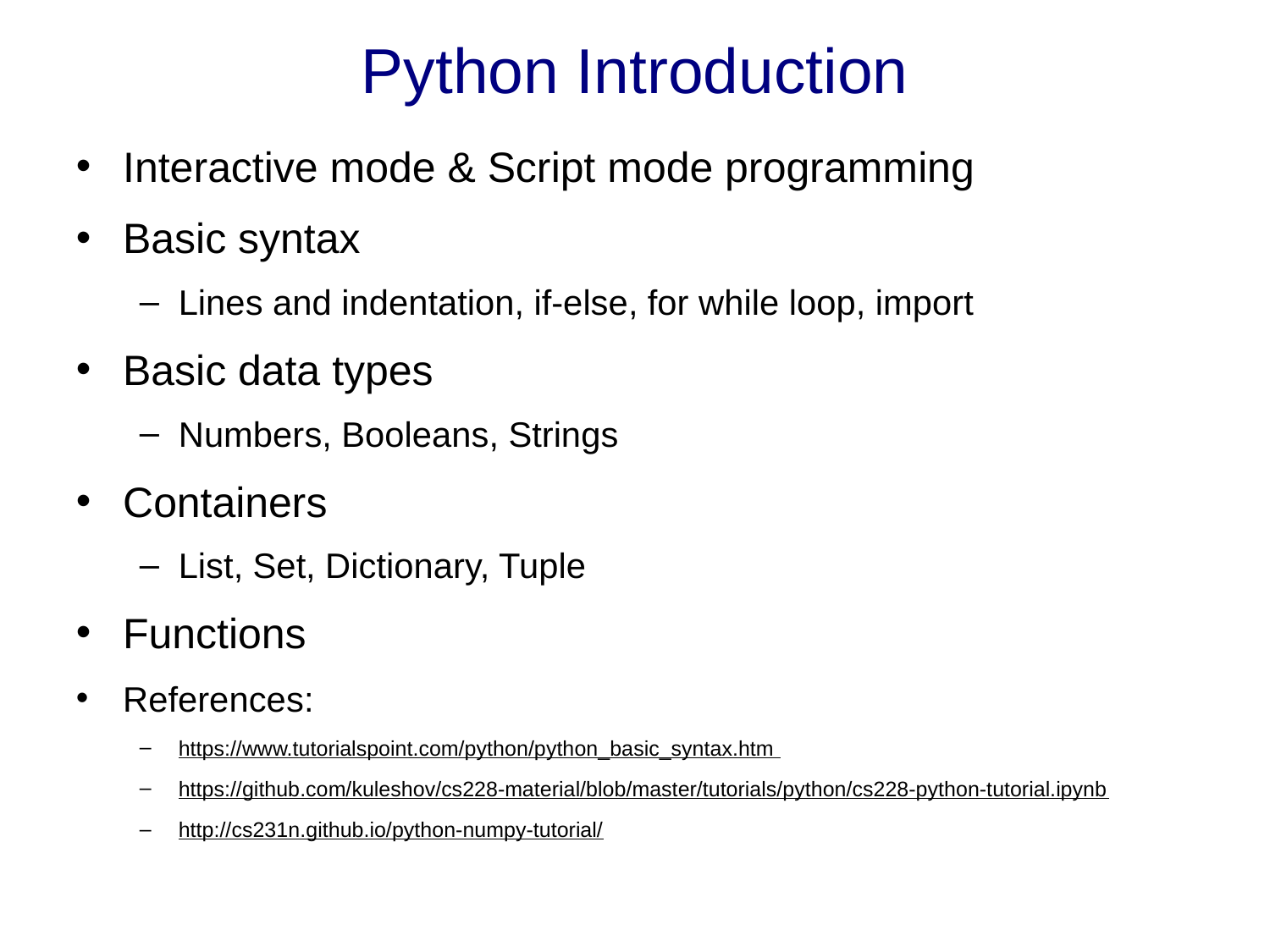

# Python Introduction
Interactive mode & Script mode programming
Basic syntax
Lines and indentation, if-else, for while loop, import
Basic data types
Numbers, Booleans, Strings
Containers
List, Set, Dictionary, Tuple
Functions
References:
https://www.tutorialspoint.com/python/python_basic_syntax.htm
https://github.com/kuleshov/cs228-material/blob/master/tutorials/python/cs228-python-tutorial.ipynb
http://cs231n.github.io/python-numpy-tutorial/